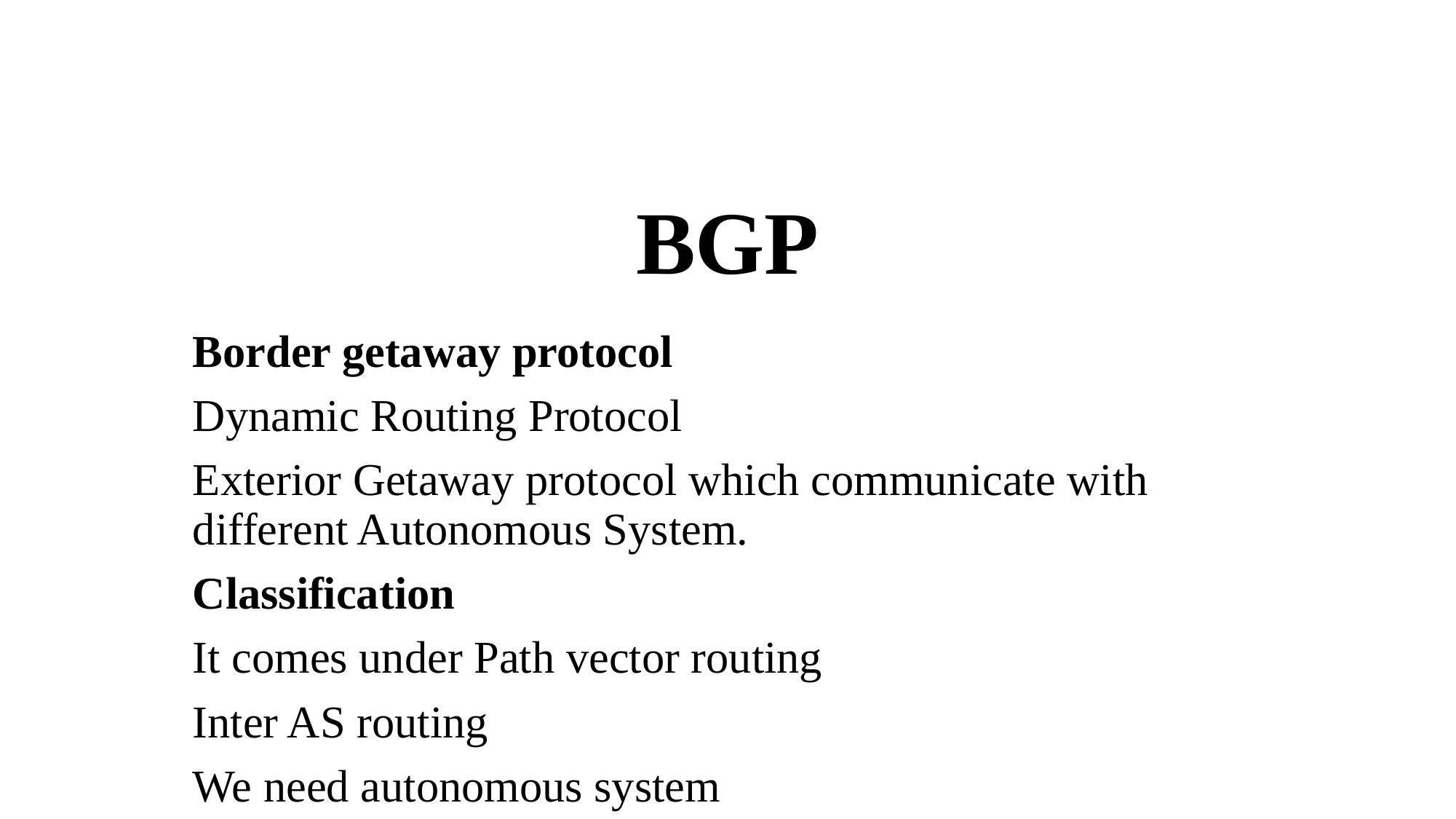

# BGP
Border getaway protocol
Dynamic Routing Protocol
Exterior Getaway protocol which communicate with different Autonomous System.
Classification
It comes under Path vector routing
Inter AS routing
We need autonomous system